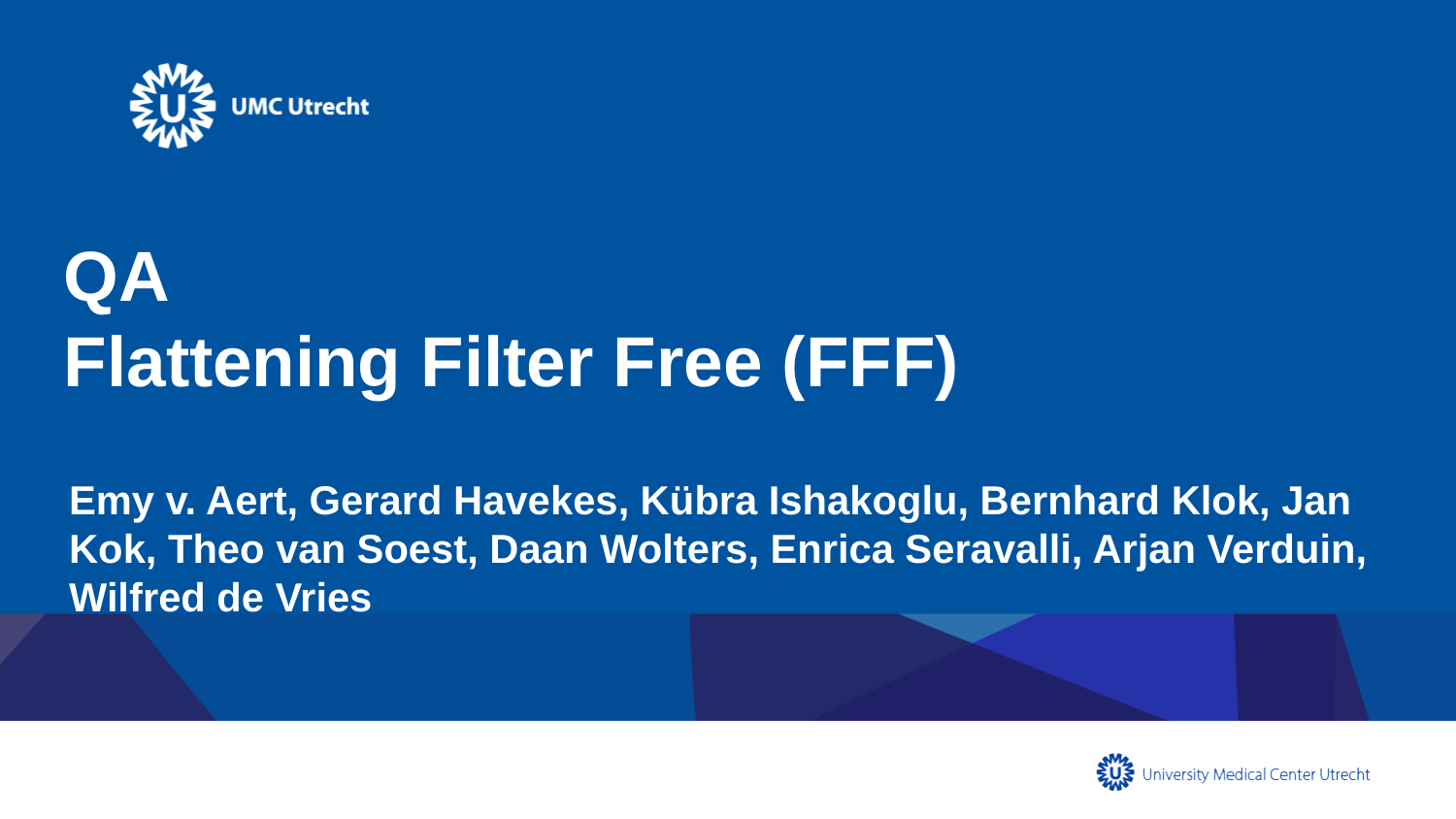

# QA Flattening Filter Free (FFF)
Emy v. Aert, Gerard Havekes, Kübra Ishakoglu, Bernhard Klok, Jan Kok, Theo van Soest, Daan Wolters, Enrica Seravalli, Arjan Verduin, Wilfred de Vries